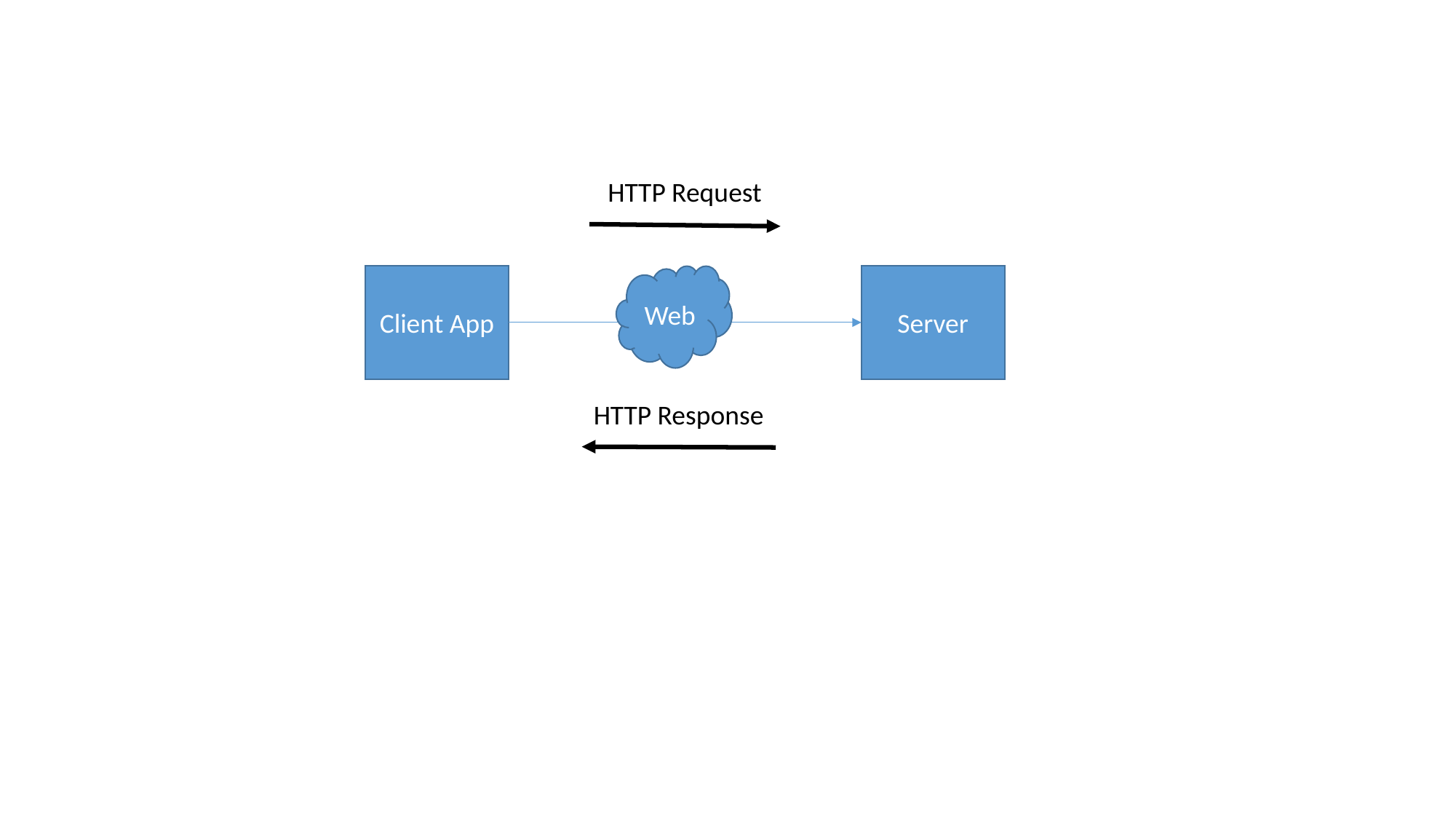

HTTP Request
Web
Server
Client App
HTTP Response